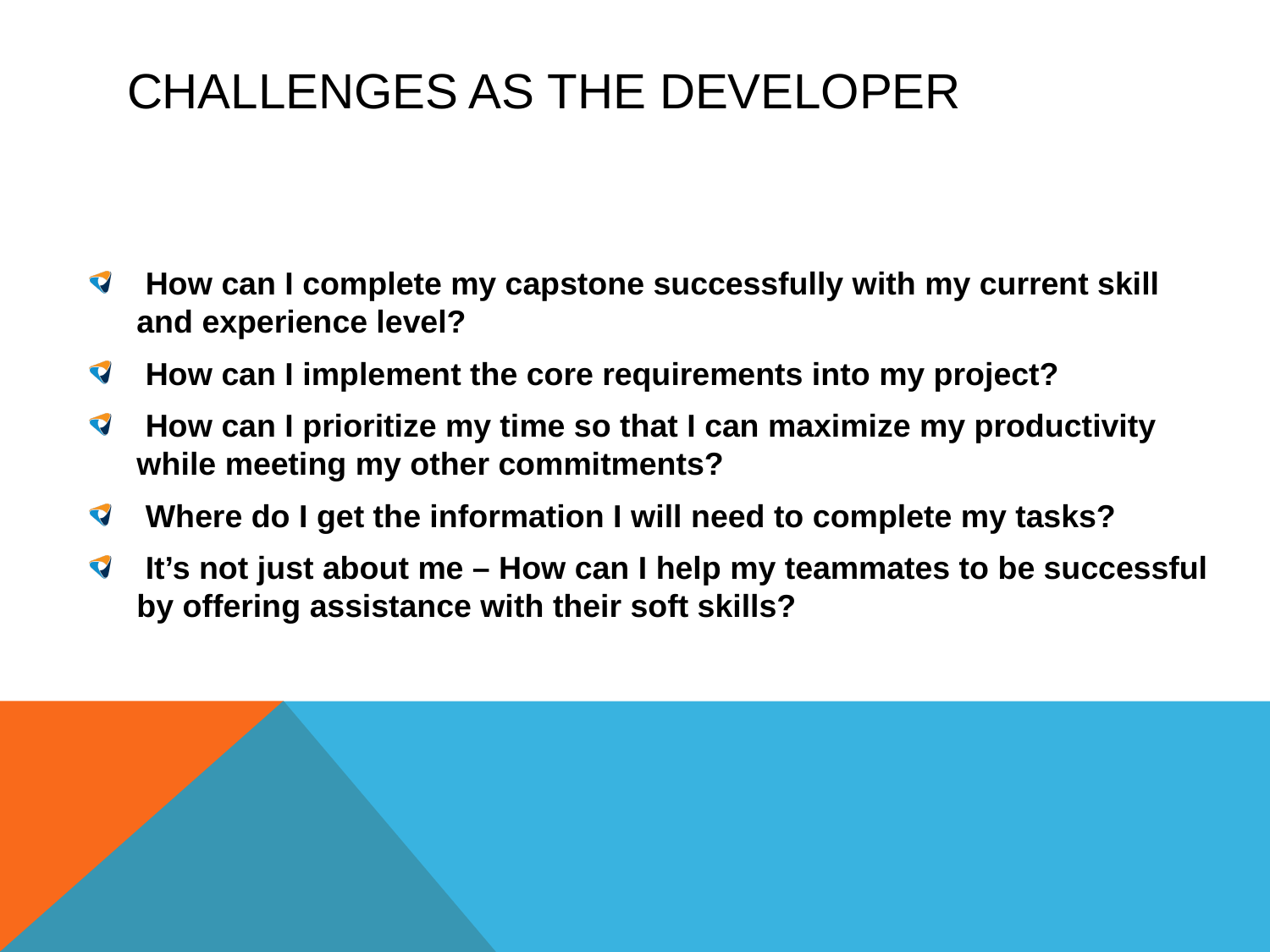

# Challenges as the Developer
 How can I complete my capstone successfully with my current skill and experience level?
 How can I implement the core requirements into my project?
 How can I prioritize my time so that I can maximize my productivity while meeting my other commitments?
 Where do I get the information I will need to complete my tasks?
 It’s not just about me – How can I help my teammates to be successful by offering assistance with their soft skills?